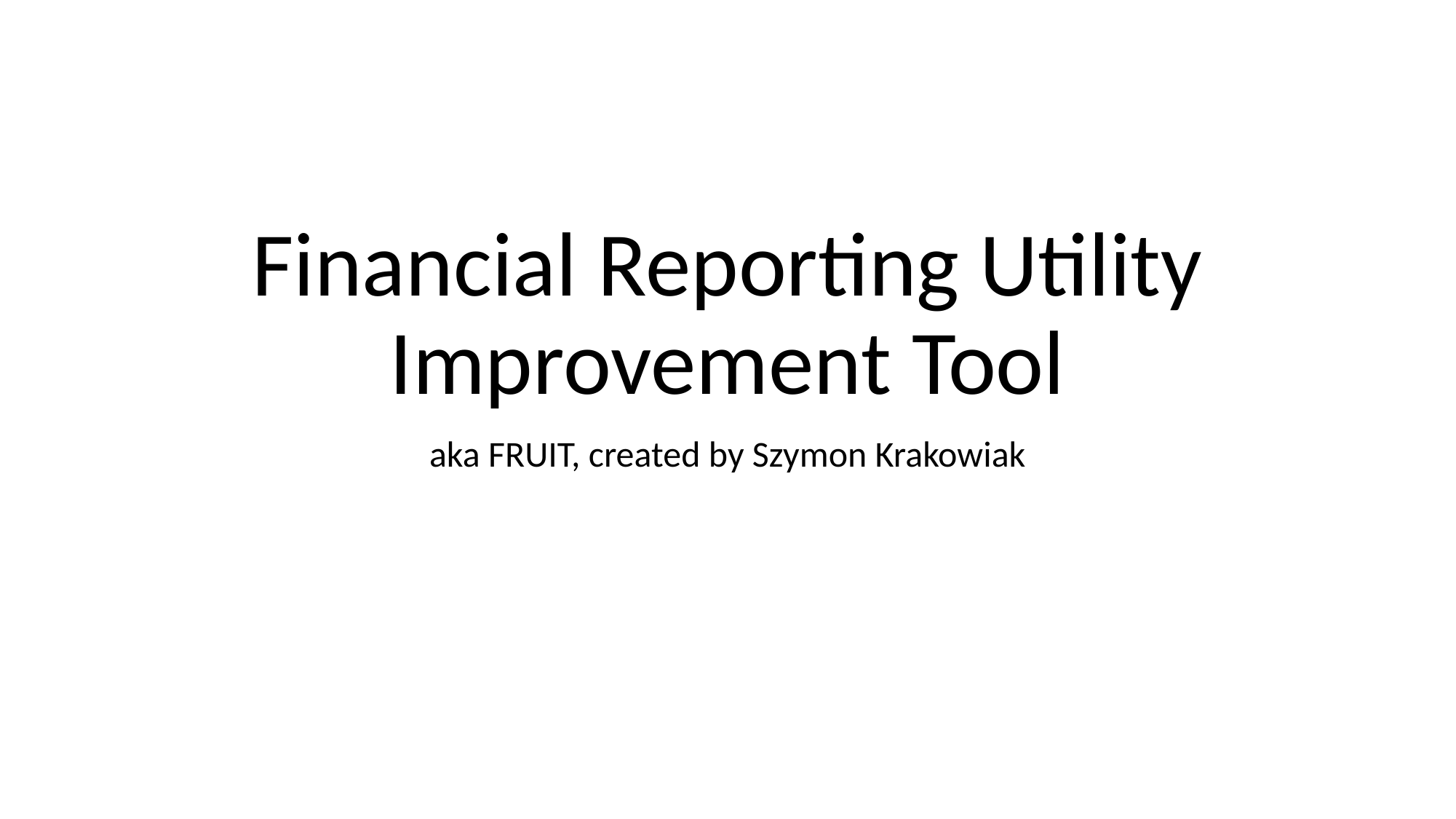

# Financial Reporting Utility Improvement Tool
aka FRUIT, created by Szymon Krakowiak